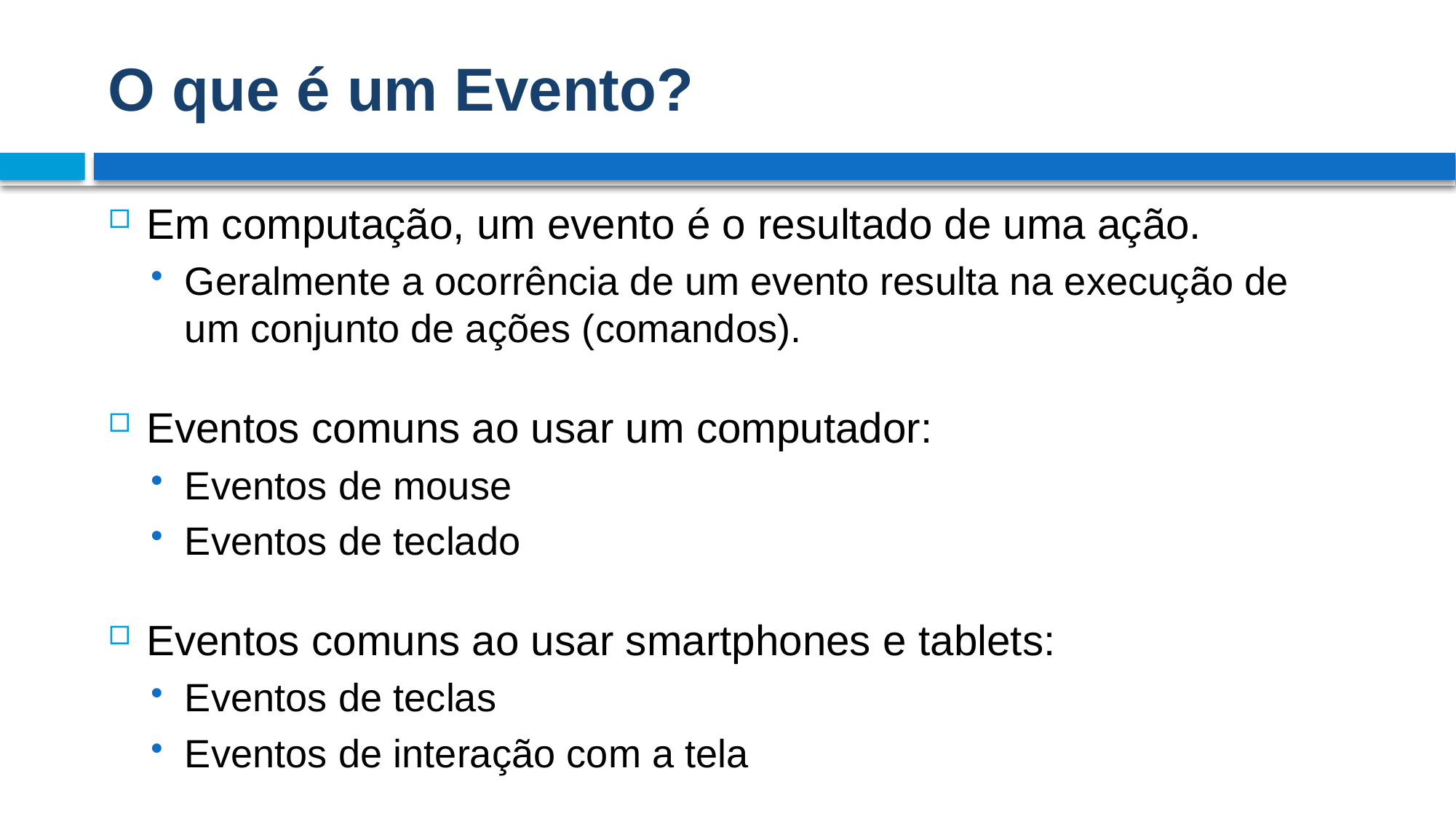

# O que é um Evento?
2
Em computação, um evento é o resultado de uma ação.
Geralmente a ocorrência de um evento resulta na execução de um conjunto de ações (comandos).

Eventos comuns ao usar um computador:
Eventos de mouse
Eventos de teclado

Eventos comuns ao usar smartphones e tablets:
Eventos de teclas
Eventos de interação com a tela